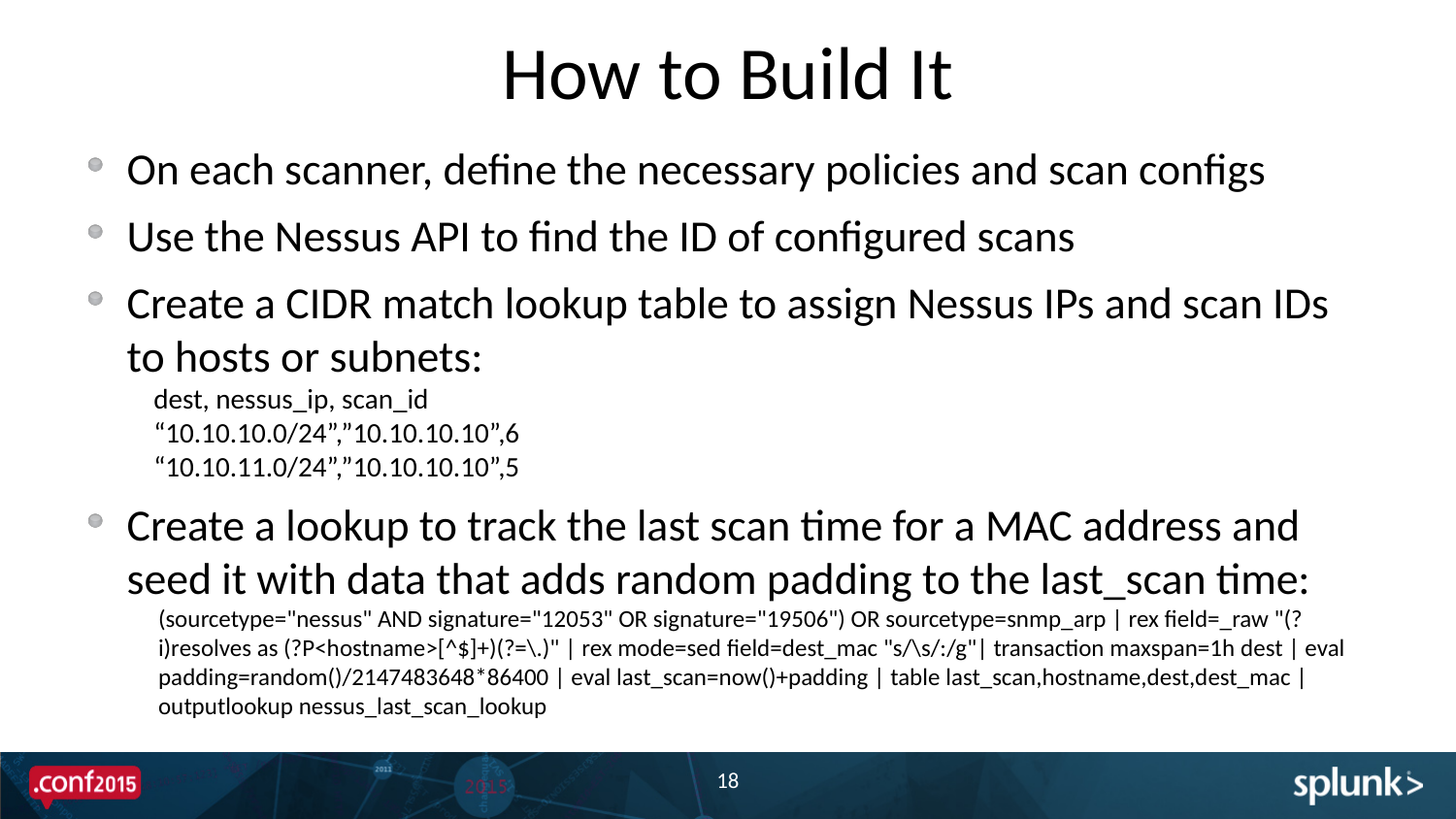

# How to Build It
On each scanner, define the necessary policies and scan configs
Use the Nessus API to find the ID of configured scans
Create a CIDR match lookup table to assign Nessus IPs and scan IDs to hosts or subnets:
dest, nessus_ip, scan_id
“10.10.10.0/24”,”10.10.10.10”,6
“10.10.11.0/24”,”10.10.10.10”,5
Create a lookup to track the last scan time for a MAC address and seed it with data that adds random padding to the last_scan time:
(sourcetype="nessus" AND signature="12053" OR signature="19506") OR sourcetype=snmp_arp | rex field=_raw "(?i)resolves as (?P<hostname>[^$]+)(?=\.)" | rex mode=sed field=dest_mac "s/\s/:/g"| transaction maxspan=1h dest | eval padding=random()/2147483648*86400 | eval last_scan=now()+padding | table last_scan,hostname,dest,dest_mac | outputlookup nessus_last_scan_lookup

18